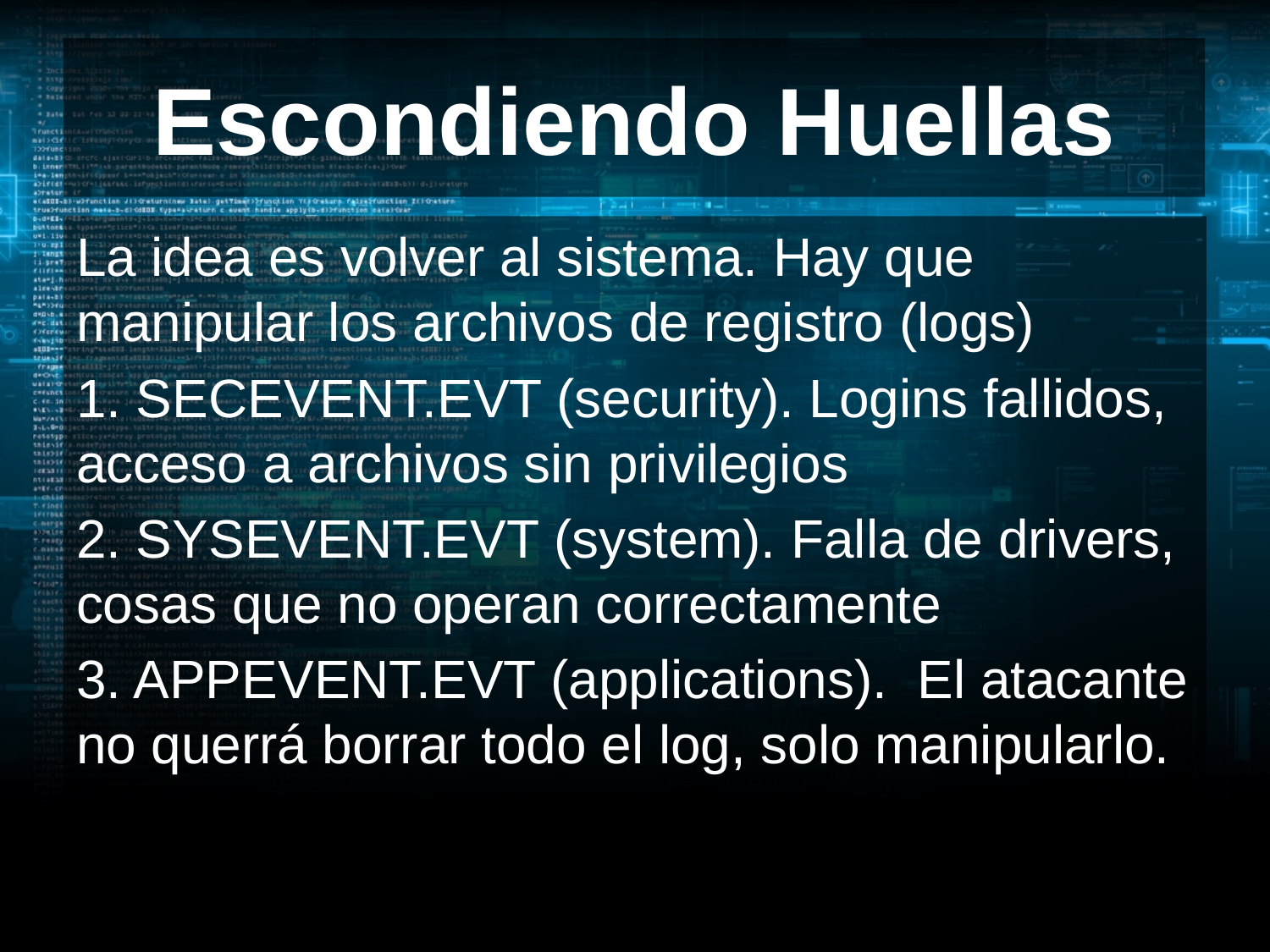

# Escondiendo Huellas
La idea es volver al sistema. Hay que manipular los archivos de registro (logs)
1. SECEVENT.EVT (security). Logins fallidos, acceso a archivos sin privilegios
2. SYSEVENT.EVT (system). Falla de drivers, cosas que no operan correctamente
3. APPEVENT.EVT (applications).  El atacante no querrá borrar todo el log, solo manipularlo.